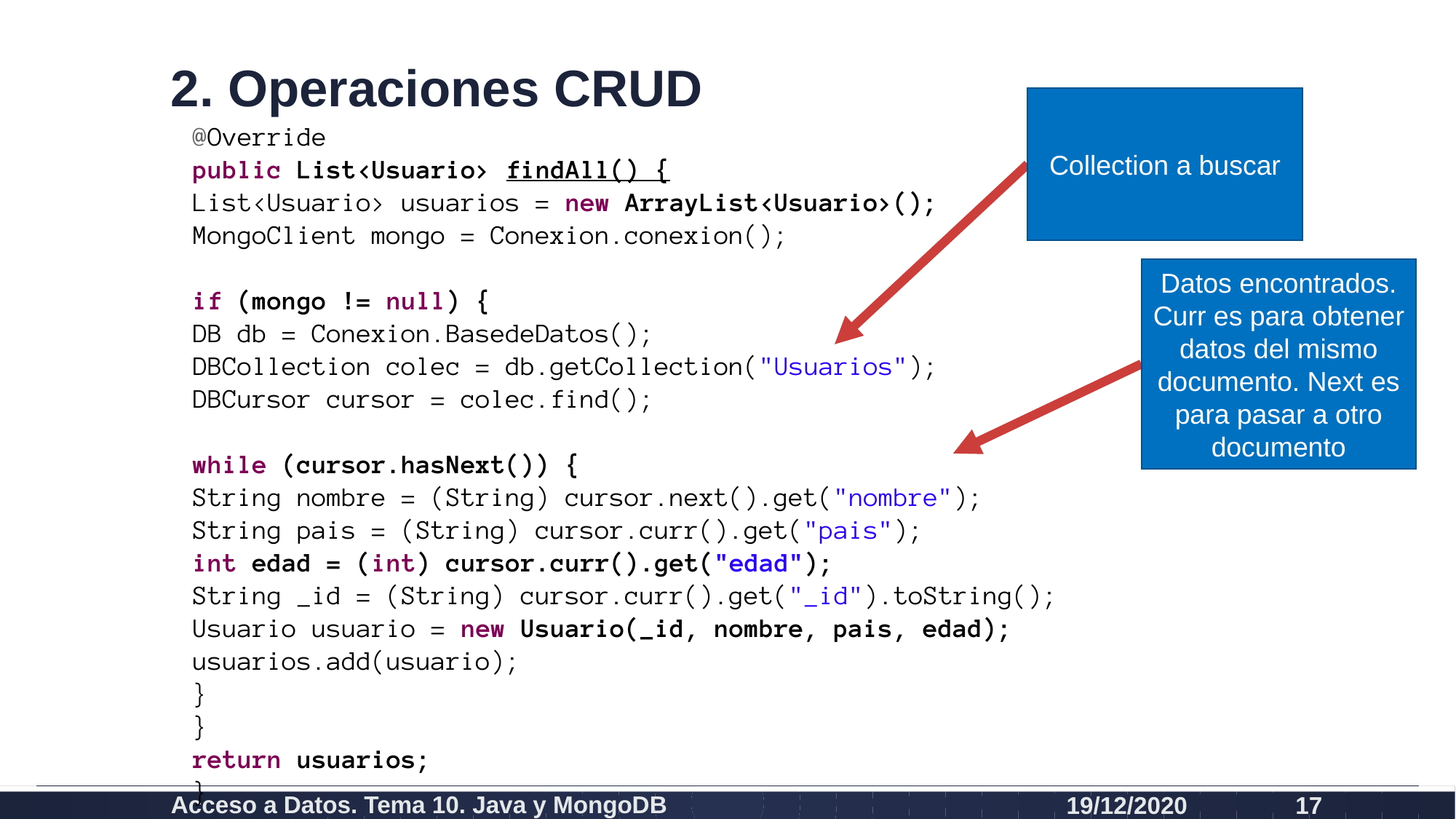

# 2. Operaciones CRUD
Collection a buscar
@Override
public List<Usuario> findAll() {
List<Usuario> usuarios = new ArrayList<Usuario>();
MongoClient mongo = Conexion.conexion();

if (mongo != null) {
DB db = Conexion.BasedeDatos();
DBCollection colec = db.getCollection("Usuarios");
DBCursor cursor = colec.find();

while (cursor.hasNext()) {
String nombre = (String) cursor.next().get("nombre");
String pais = (String) cursor.curr().get("pais");
int edad = (int) cursor.curr().get("edad");
String _id = (String) cursor.curr().get("_id").toString();
Usuario usuario = new Usuario(_id, nombre, pais, edad);
usuarios.add(usuario);
}
}
return usuarios;
}
Datos encontrados. Curr es para obtener datos del mismo documento. Next es para pasar a otro documento
Acceso a Datos. Tema 10. Java y MongoDB
19/12/2020
17